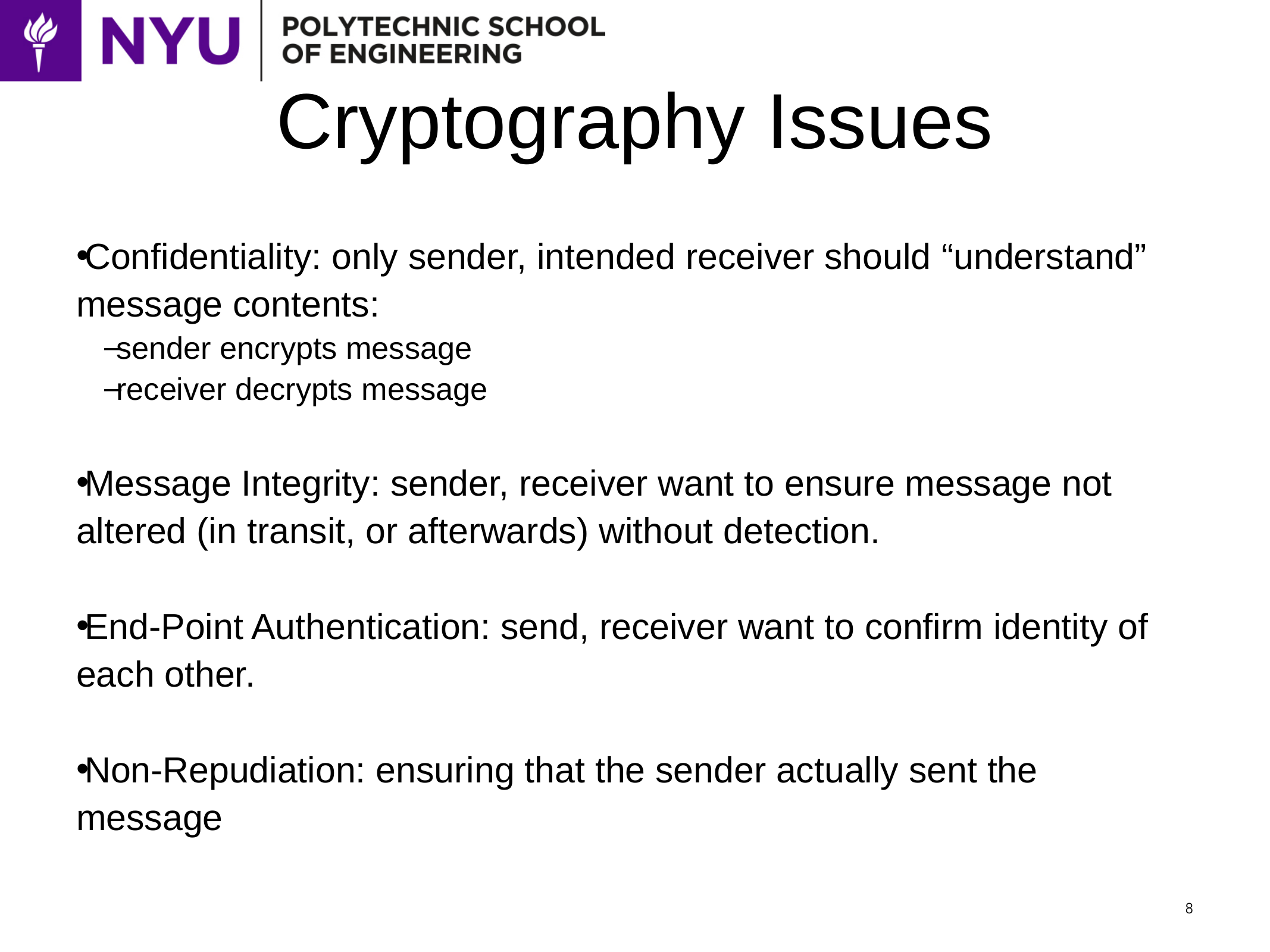

# Cryptography Issues
Confidentiality: only sender, intended receiver should “understand” message contents:
sender encrypts message
receiver decrypts message

Message Integrity: sender, receiver want to ensure message not altered (in transit, or afterwards) without detection.

End-Point Authentication: send, receiver want to confirm identity of each other.

Non-Repudiation: ensuring that the sender actually sent the message
8